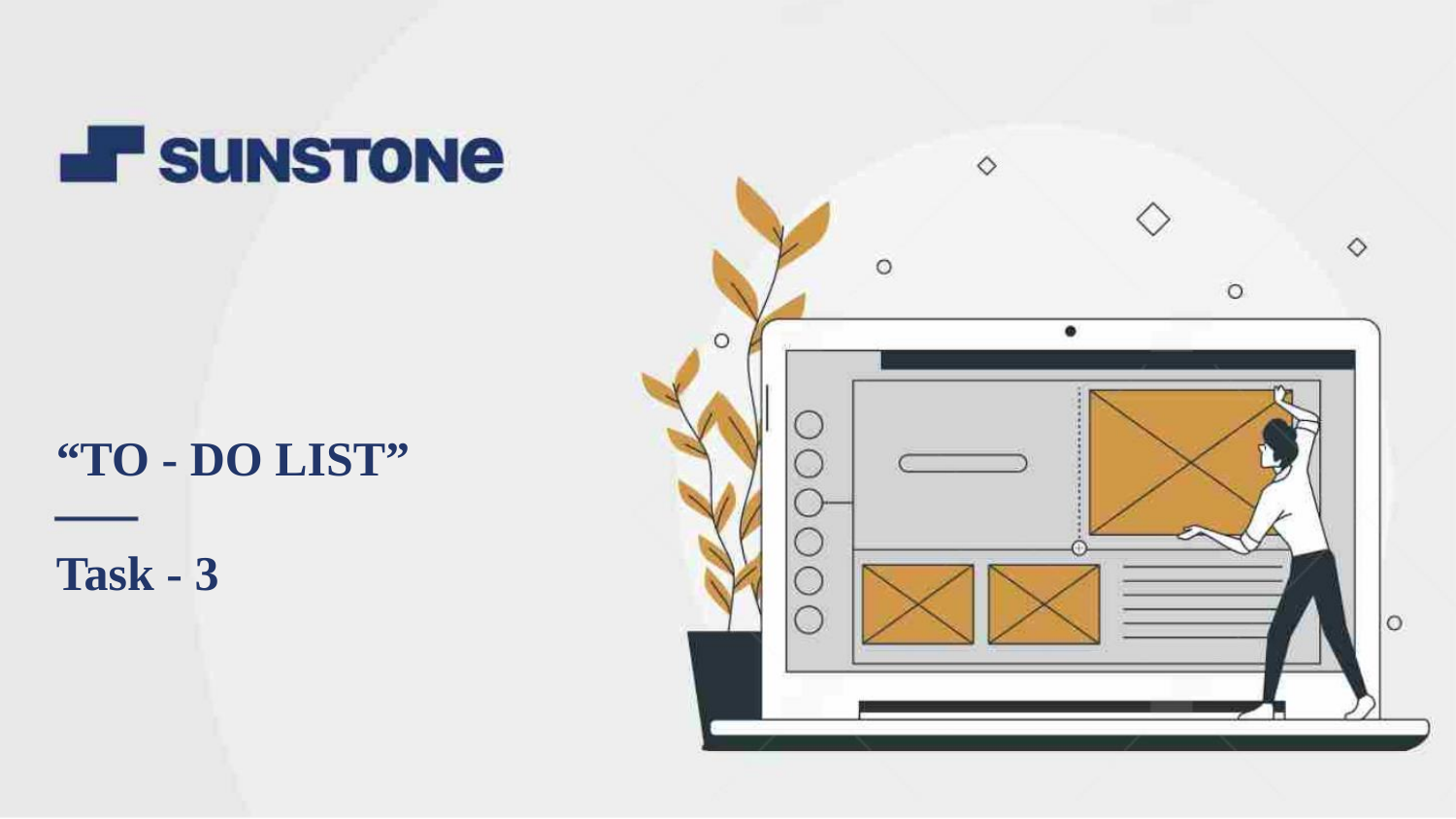

“TO - DO LIST”
Task - 3